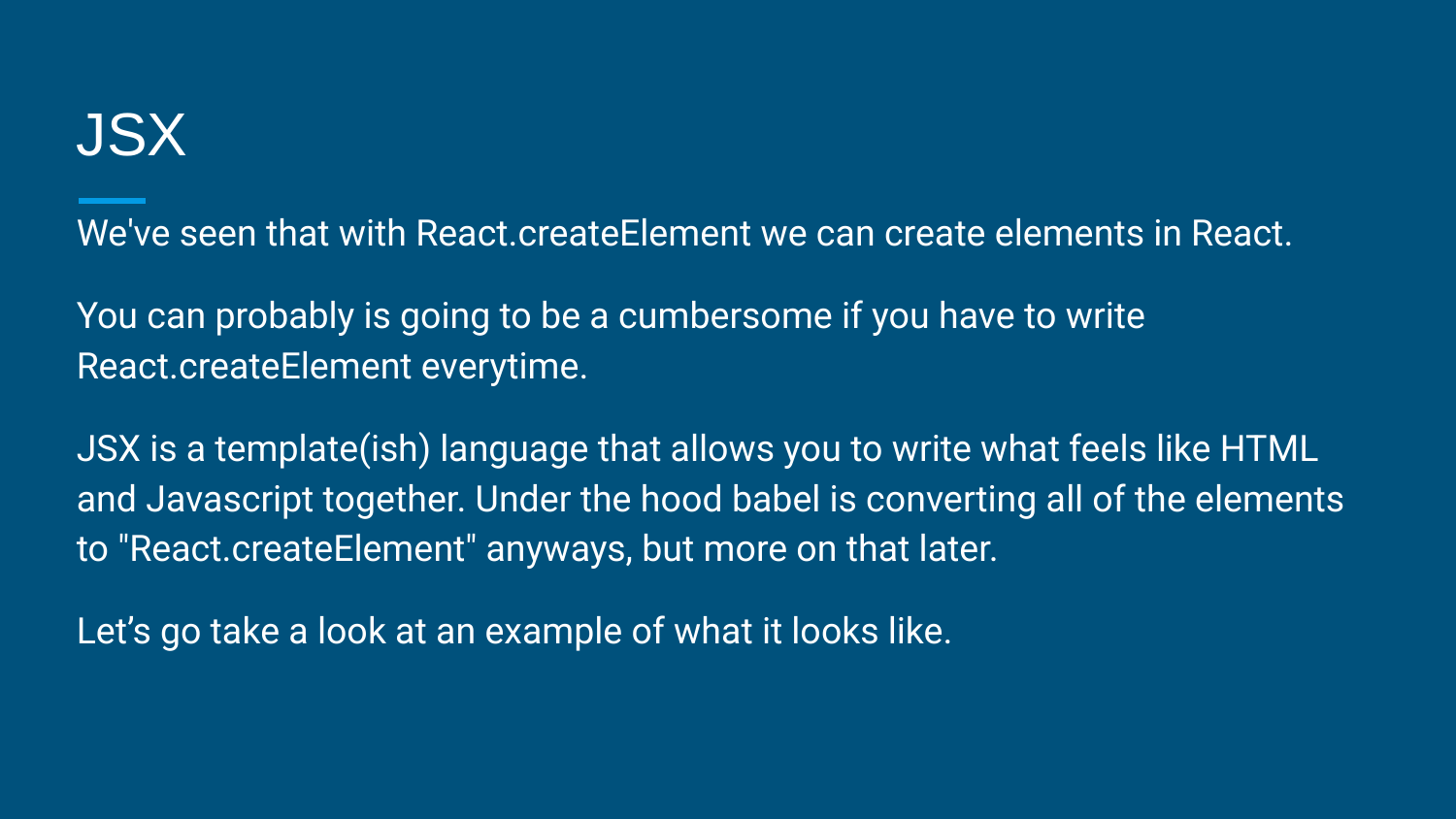

# JSX
We've seen that with React.createElement we can create elements in React.
You can probably is going to be a cumbersome if you have to write React.createElement everytime.
JSX is a template(ish) language that allows you to write what feels like HTML and Javascript together. Under the hood babel is converting all of the elements to "React.createElement" anyways, but more on that later.
Let’s go take a look at an example of what it looks like.